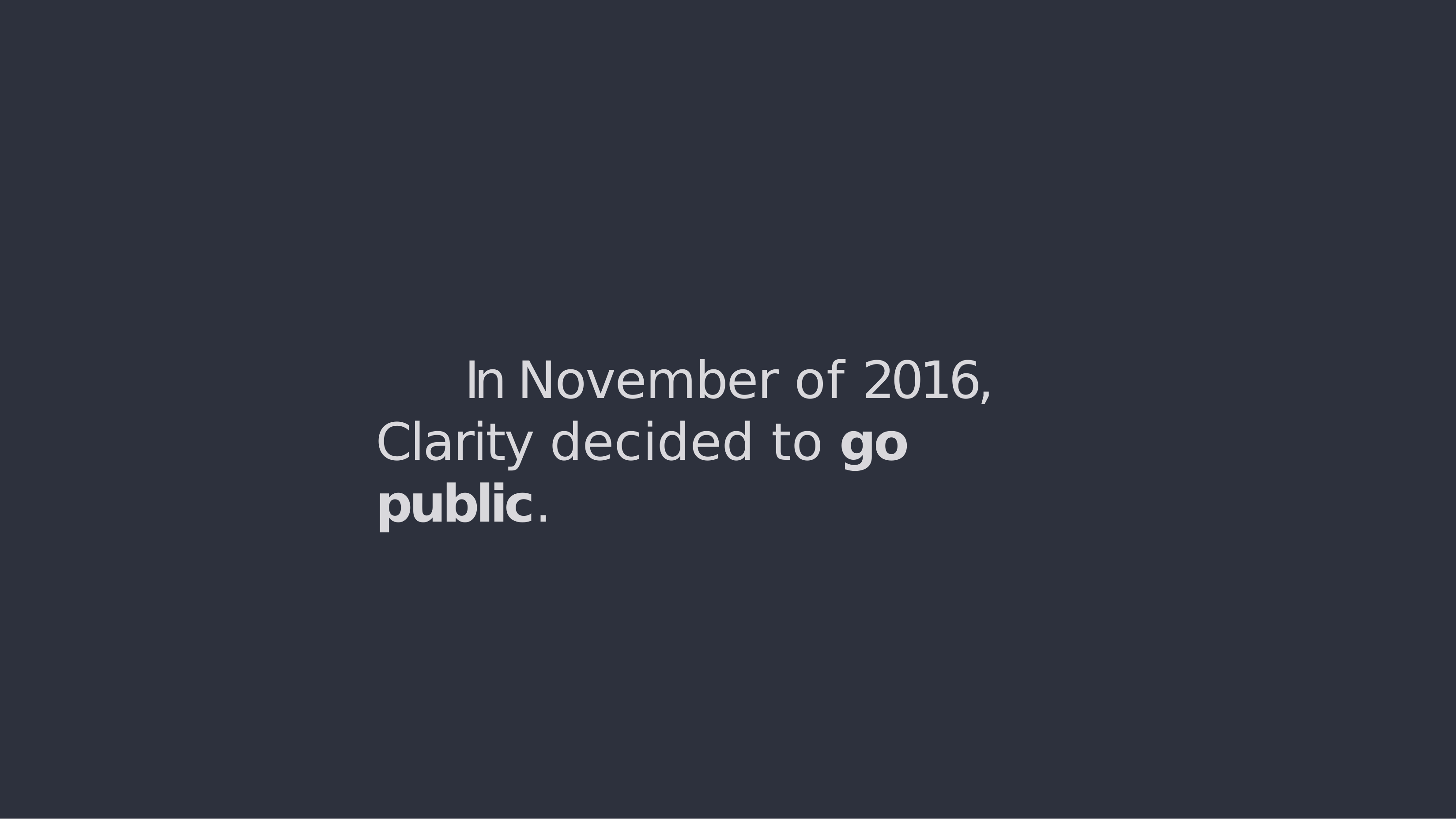

# In November of 2016,  Clarity decided to go public.